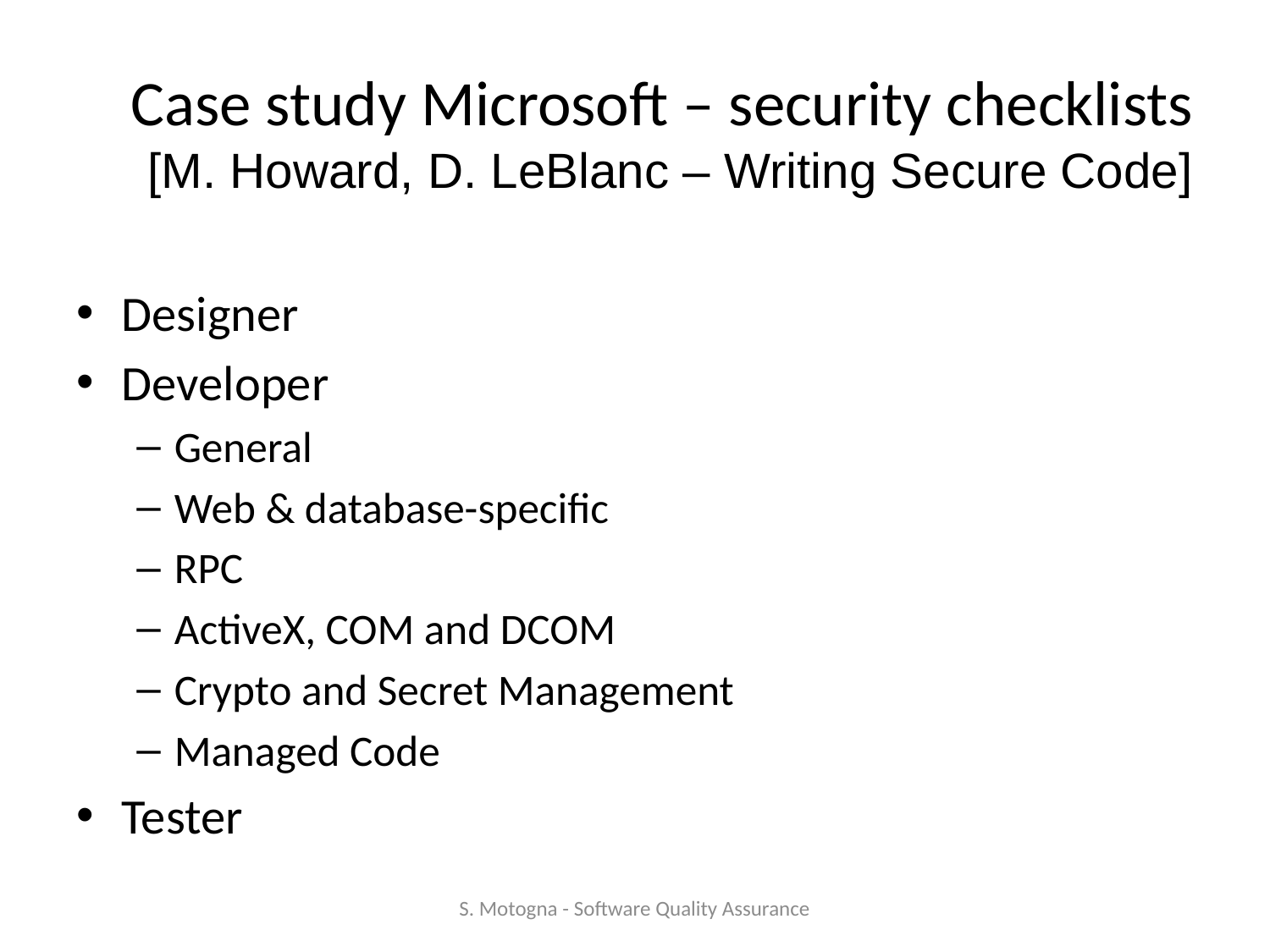

# Case study Microsoft – security checklists [M. Howard, D. LeBlanc – Writing Secure Code]
Designer
Developer
General
Web & database-specific
RPC
ActiveX, COM and DCOM
Crypto and Secret Management
Managed Code
Tester
S. Motogna - Software Quality Assurance